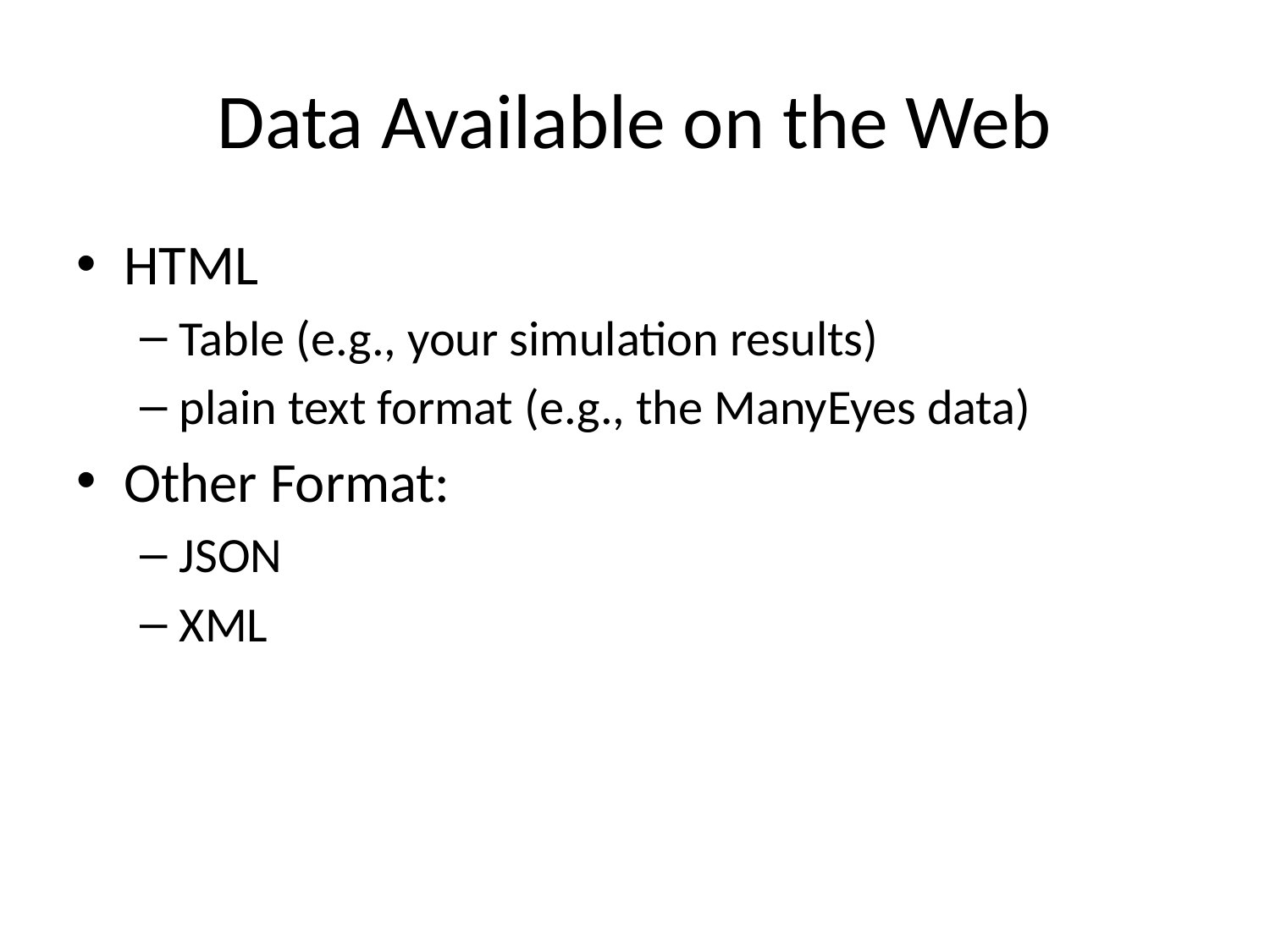

# Data Available on the Web
HTML
Table (e.g., your simulation results)
plain text format (e.g., the ManyEyes data)
Other Format:
JSON
XML